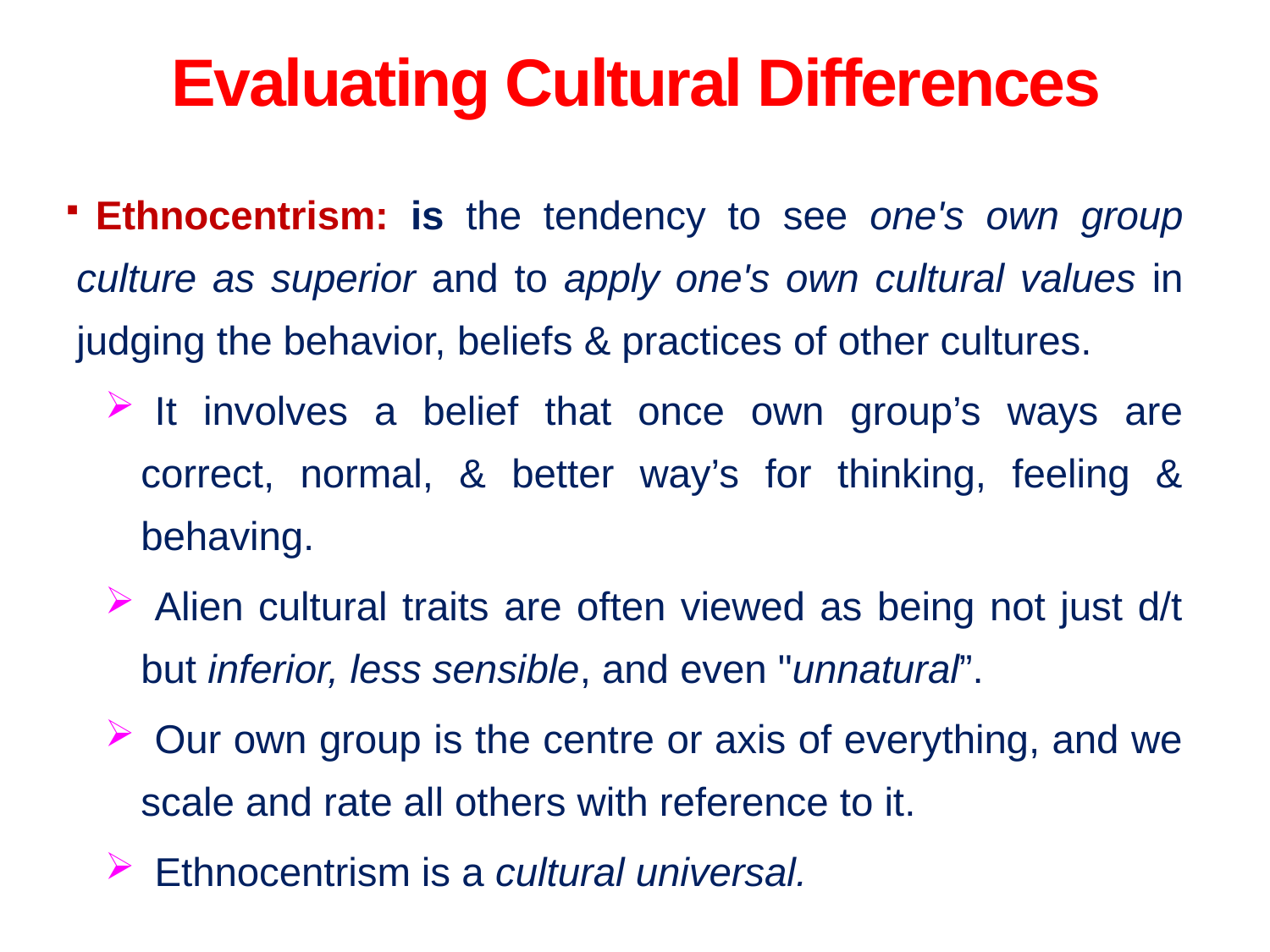

# Evaluating Cultural Differences
 Ethnocentrism: is the tendency to see one's own group culture as superior and to apply one's own cultural values in judging the behavior, beliefs & practices of other cultures.
It involves a belief that once own group’s ways are correct, normal, & better way’s for thinking, feeling & behaving.
Alien cultural traits are often viewed as being not just d/t but inferior, less sensible, and even "unnatural”.
Our own group is the centre or axis of everything, and we scale and rate all others with reference to it.
Ethnocentrism is a cultural universal.